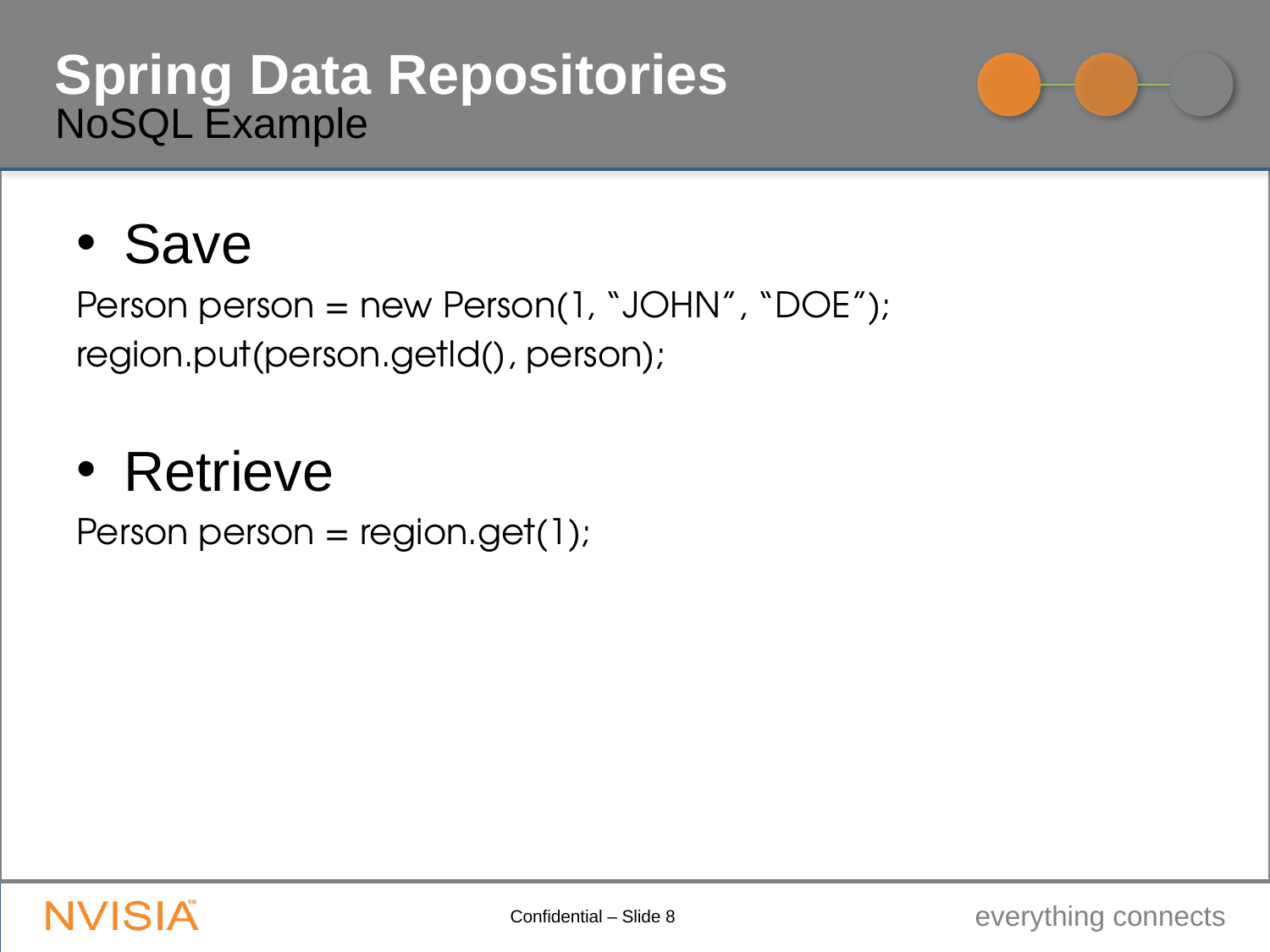

# Spring Data Repositories
NoSQL Example
Save
Person person = new Person(1, “JOHN”, “DOE”);
region.put(person.getId(), person);

Retrieve
Person person = region.get(1);